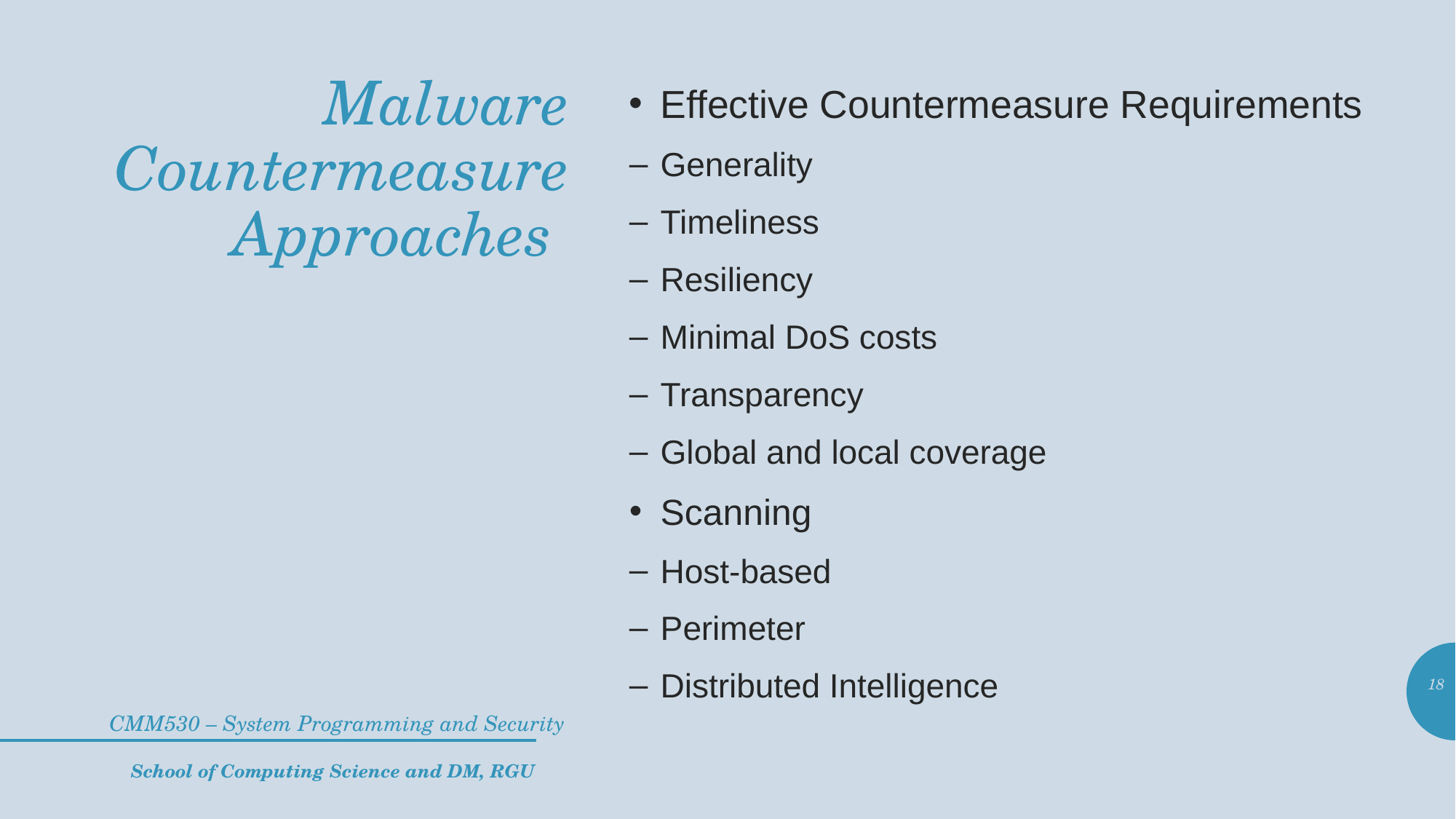

# Malware Countermeasure Approaches
Effective Countermeasure Requirements
Generality
Timeliness
Resiliency
Minimal DoS costs
Transparency
Global and local coverage
Scanning
Host-based
Perimeter
Distributed Intelligence
18